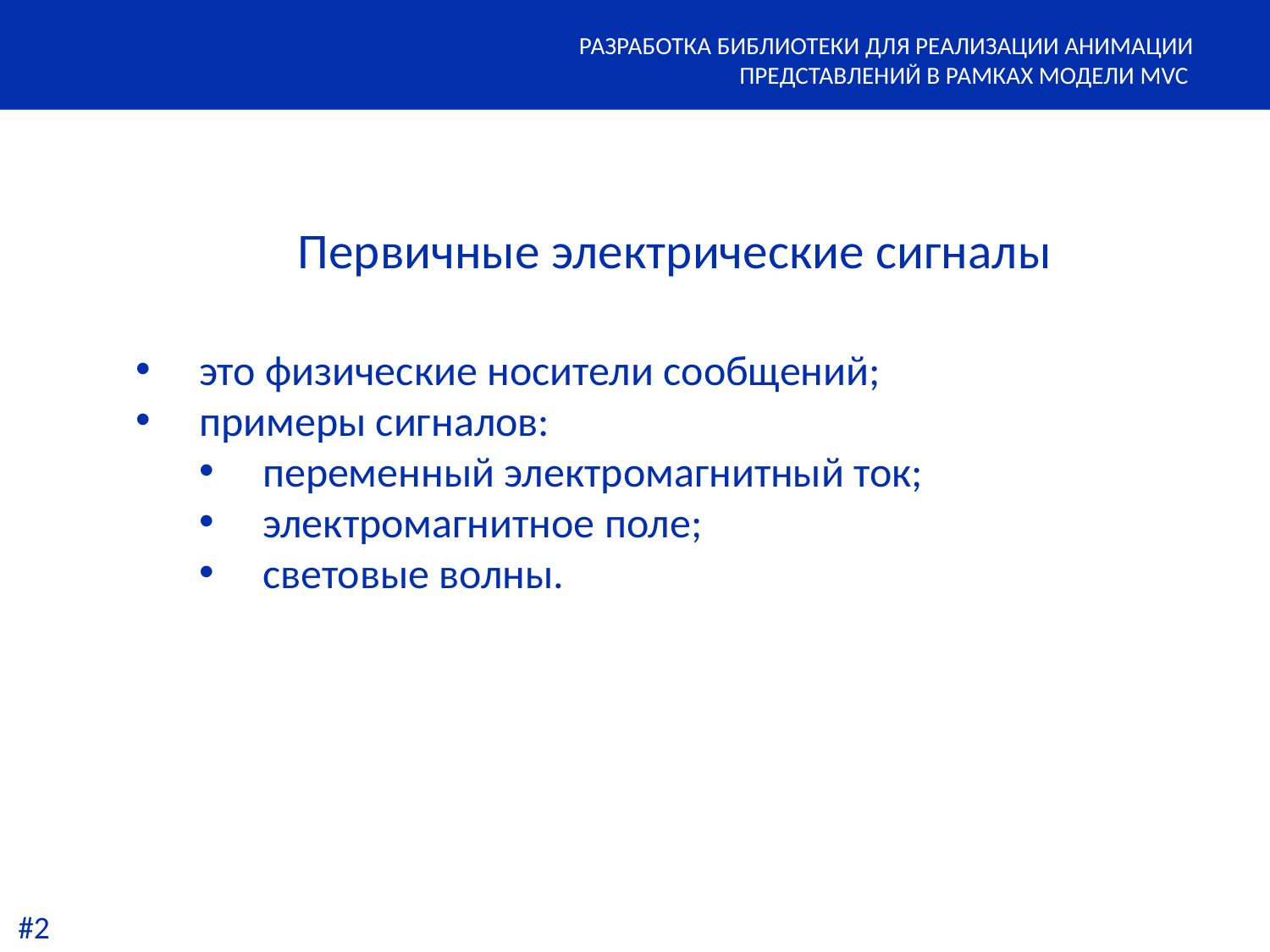

Разработка библиотеки для реализации анимации представлений в рамках модели MVC
Первичные электрические сигналы
это физические носители сообщений;
примеры сигналов:
переменный электромагнитный ток;
электромагнитное поле;
световые волны.

#2